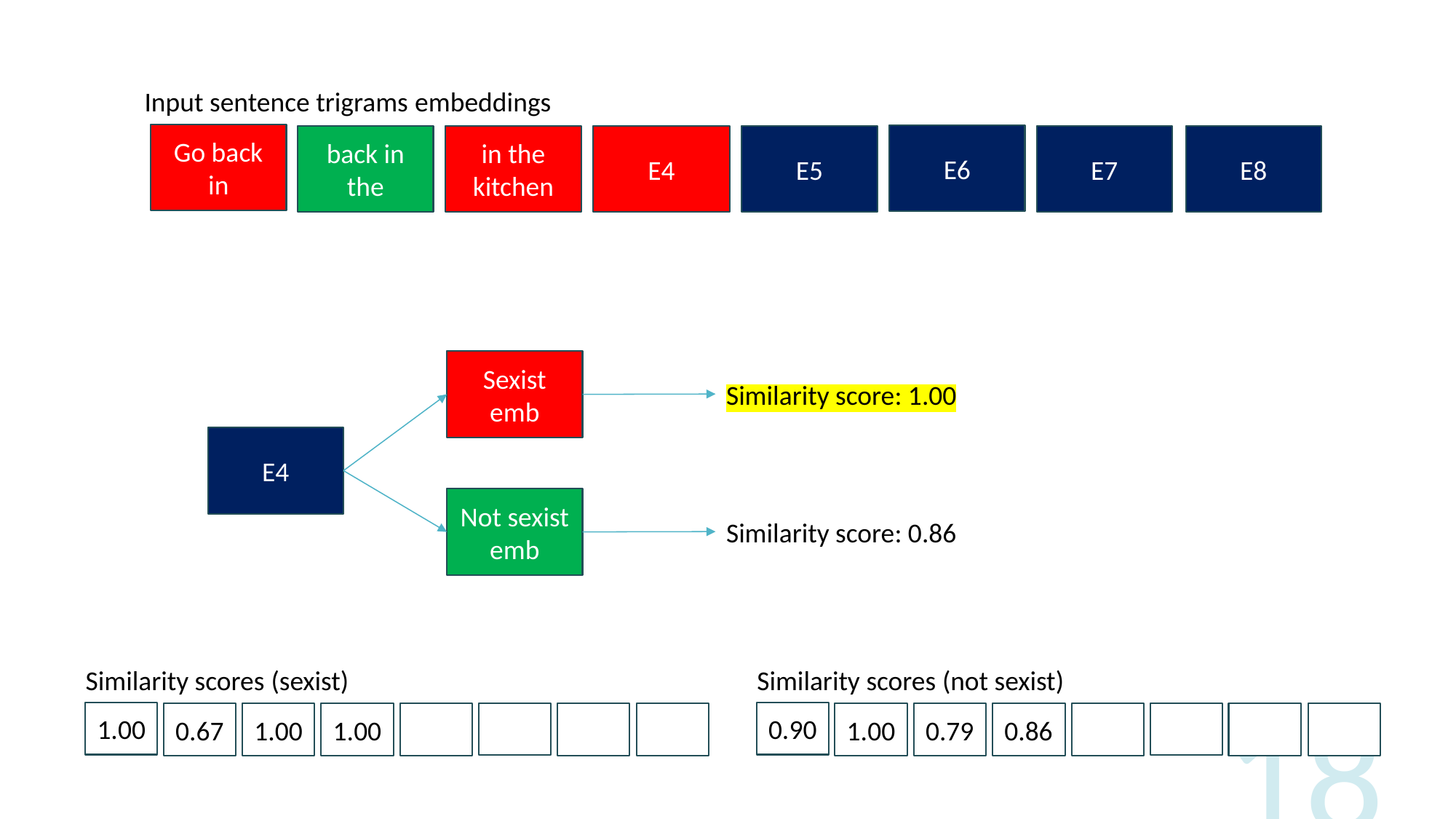

Input sentence trigrams embeddings
Go back in
E6
back in the
in the kitchen
E4
E5
E7
E8
Sexist
emb
Similarity score: 1.00
E4
Not sexist
emb
Similarity score: 0.86
Similarity scores (sexist)
1.00

0.67
1.00
1.00

Similarity scores (not sexist)
0.90

1.00
0.79
0.86

18